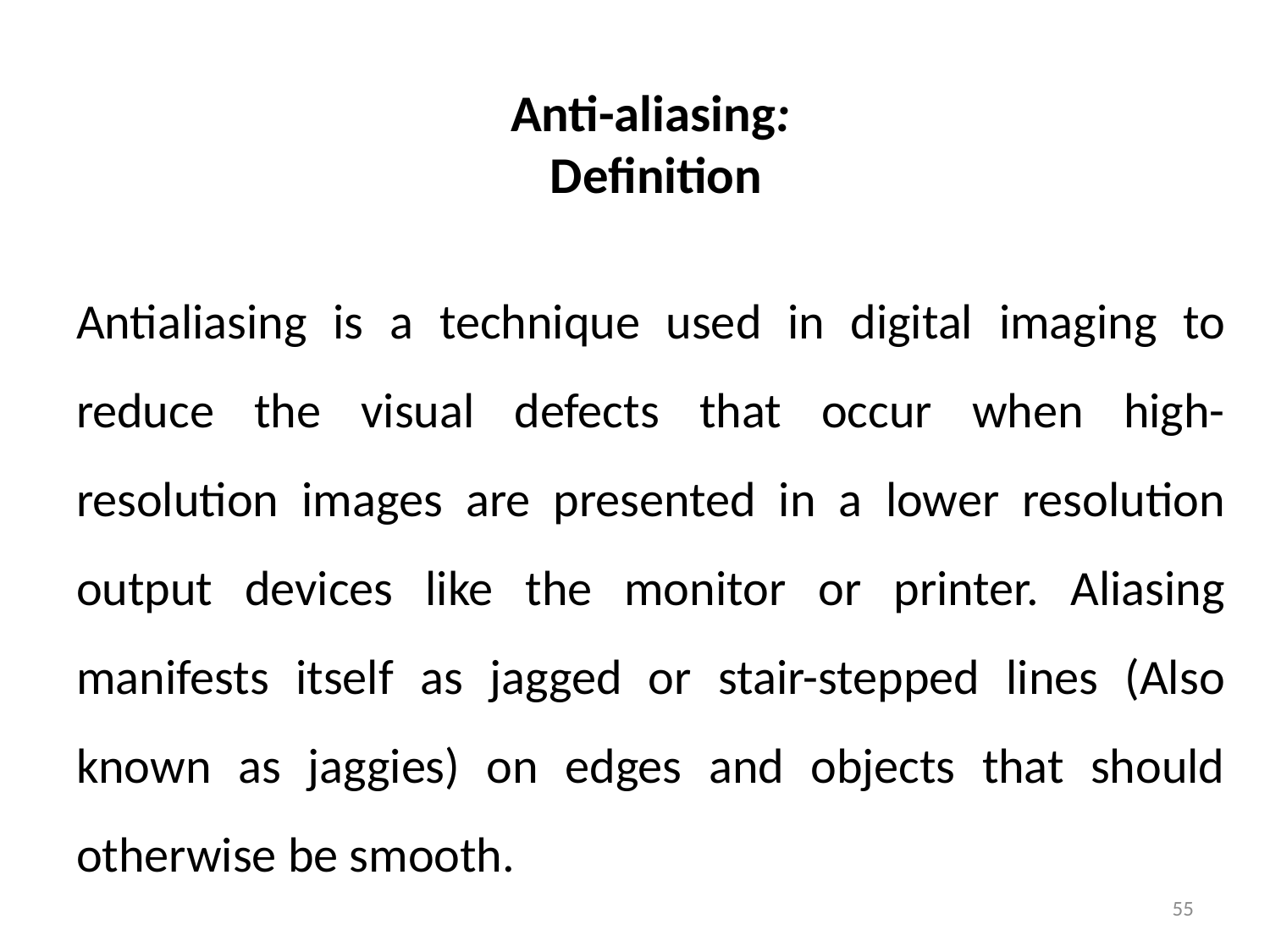

# Anti-aliasing: Definition
Antialiasing is a technique used in digital imaging to reduce the visual defects that occur when high-resolution images are presented in a lower resolution output devices like the monitor or printer. Aliasing manifests itself as jagged or stair-stepped lines (Also known as jaggies) on edges and objects that should otherwise be smooth.
55